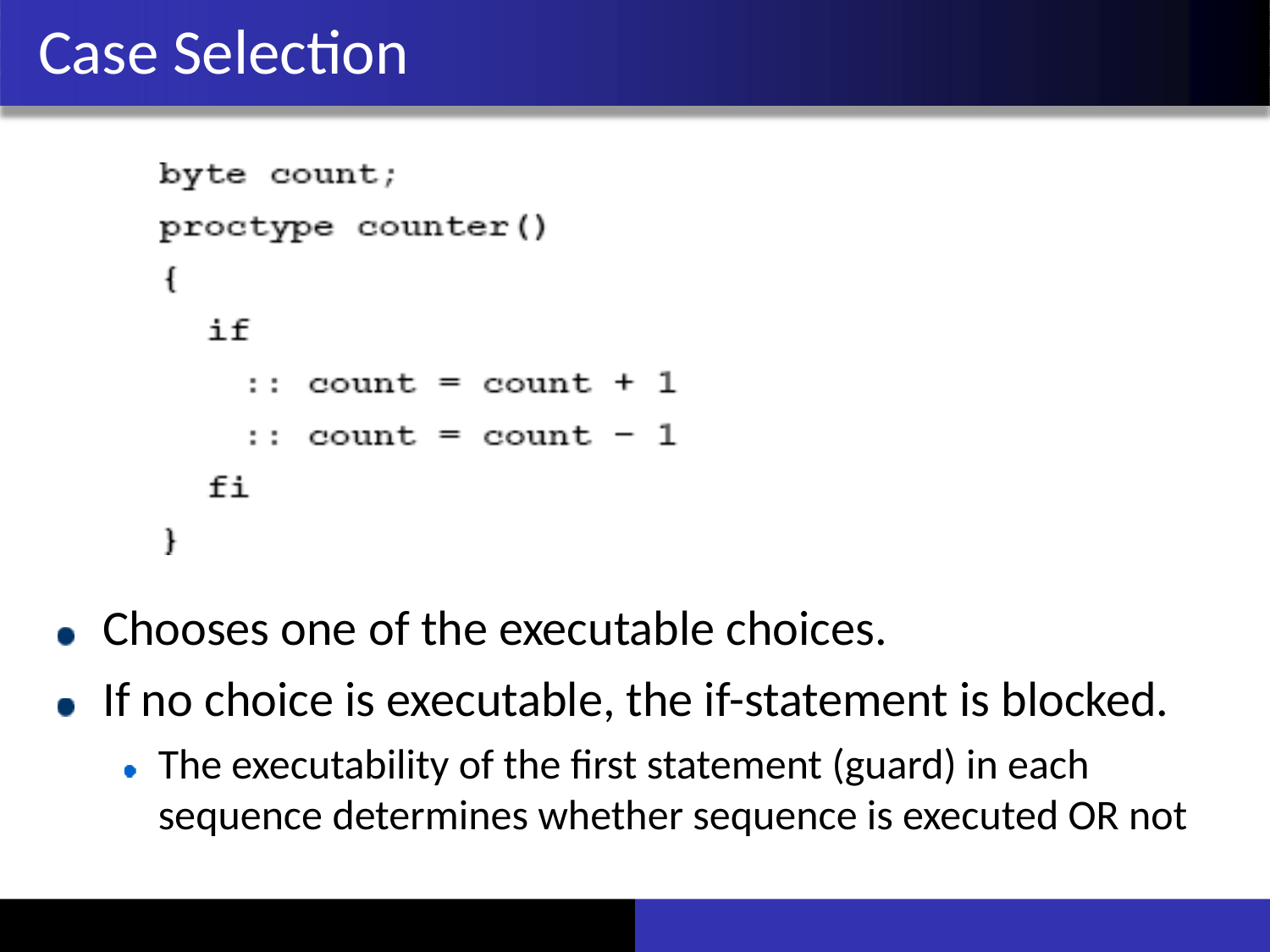

# Case Selection

Chooses one of the executable choices.
If no choice is executable, the if-statement is blocked.
The executability of the first statement (guard) in each  sequence determines whether sequence is executed OR not

29-Sep-17